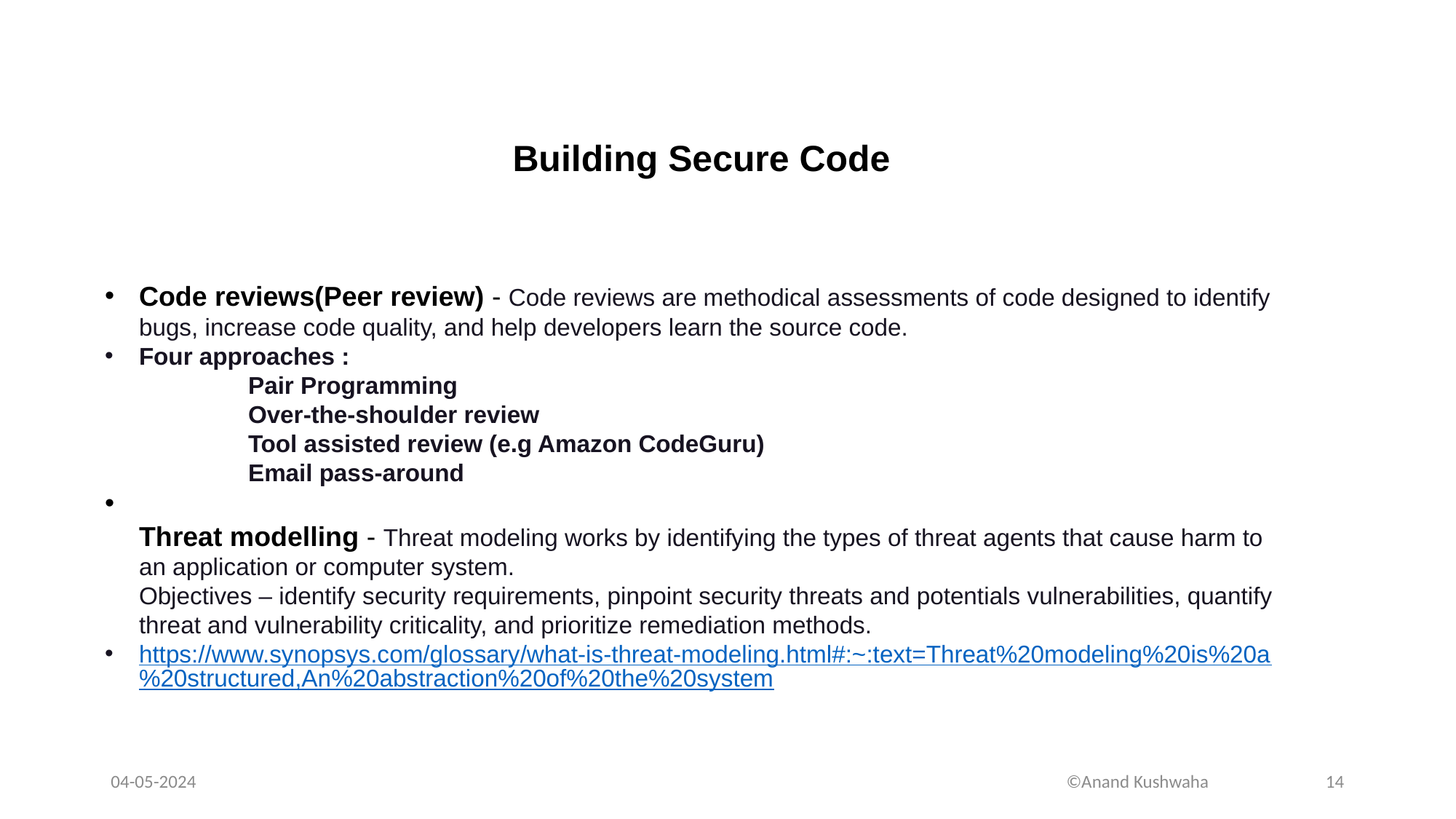

# Building Secure Code
Code reviews(Peer review) - Code reviews are methodical assessments of code designed to identify bugs, increase code quality, and help developers learn the source code.
Four approaches :
	Pair Programming
	Over-the-shoulder review
	Tool assisted review (e.g Amazon CodeGuru)
	Email pass-around
Threat modelling - Threat modeling works by identifying the types of threat agents that cause harm to an application or computer system.
Objectives – identify security requirements, pinpoint security threats and potentials vulnerabilities, quantify threat and vulnerability criticality, and prioritize remediation methods.
https://www.synopsys.com/glossary/what-is-threat-modeling.html#:~:text=Threat%20modeling%20is%20a%20structured,An%20abstraction%20of%20the%20system

©Anand Kushwaha
04-05-2024
14